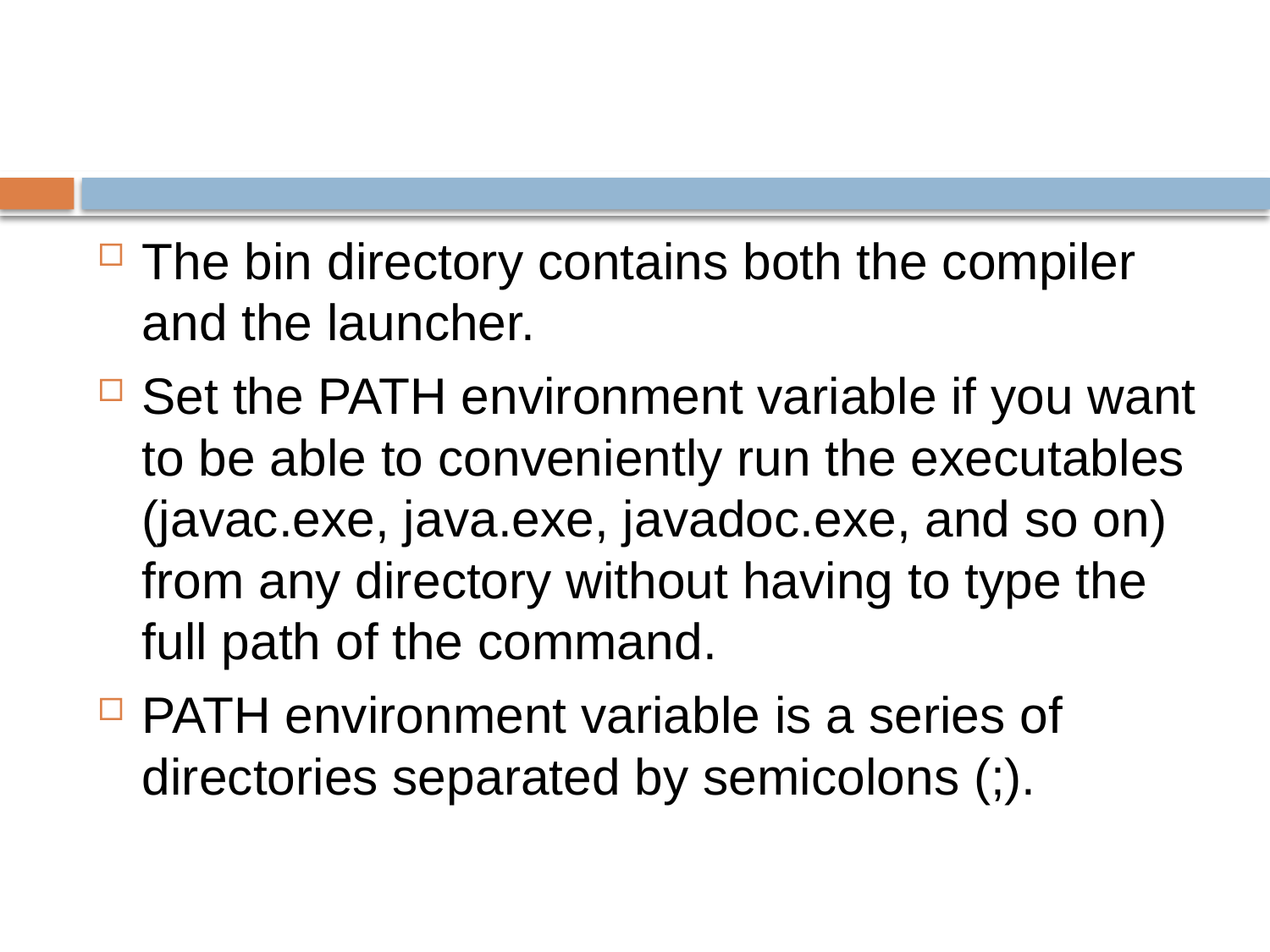

#
The bin directory contains both the compiler and the launcher.
Set the PATH environment variable if you want to be able to conveniently run the executables (javac.exe, java.exe, javadoc.exe, and so on) from any directory without having to type the full path of the command.
PATH environment variable is a series of directories separated by semicolons (;).